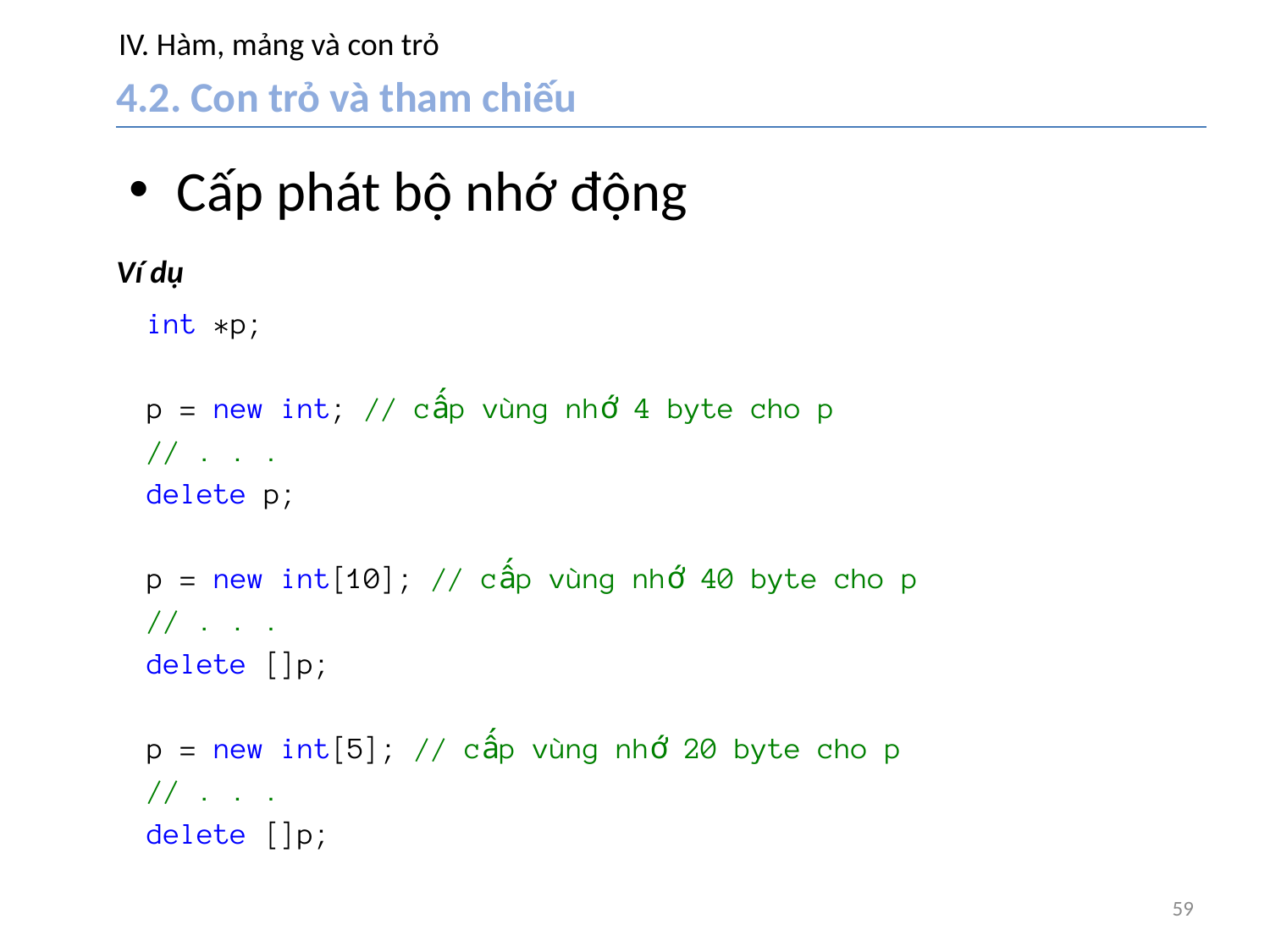

# IV. Hàm, mảng và con trỏ
4.2. Con trỏ và tham chiếu
Cấp phát bộ nhớ động
Ví dụ
int *p;

p = new int; // cấp vùng nhớ 4 byte cho p
// . . .
delete p;

p = new int[10]; // cấp vùng nhớ 40 byte cho p
// . . .
delete []p;

p = new int[5]; // cấp vùng nhớ 20 byte cho p
// . . .
delete []p;
59